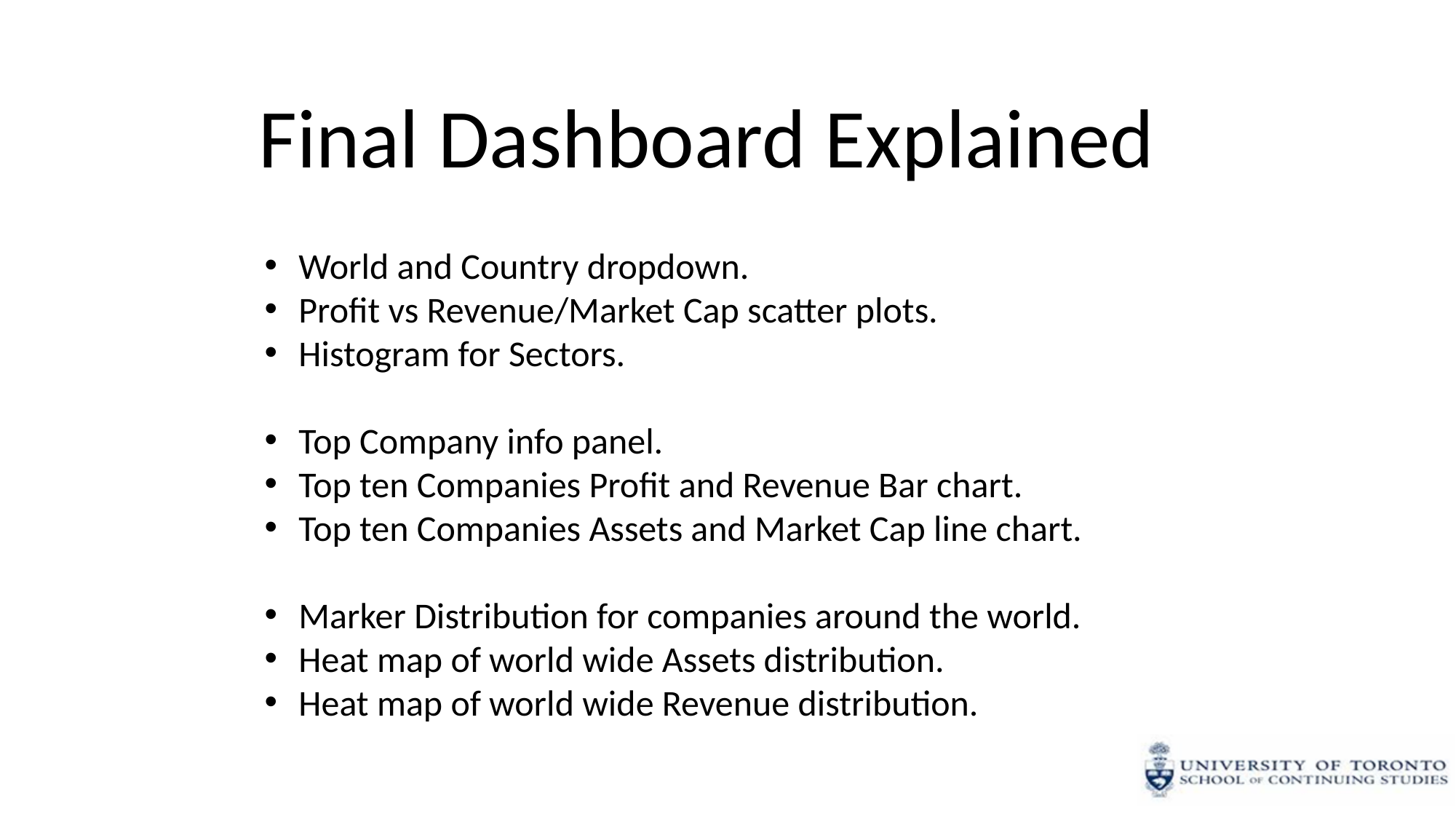

# Final Dashboard Explained
World and Country dropdown.
Profit vs Revenue/Market Cap scatter plots.
Histogram for Sectors.

Top Company info panel.
Top ten Companies Profit and Revenue Bar chart.
Top ten Companies Assets and Market Cap line chart.

Marker Distribution for companies around the world.
Heat map of world wide Assets distribution.
Heat map of world wide Revenue distribution.